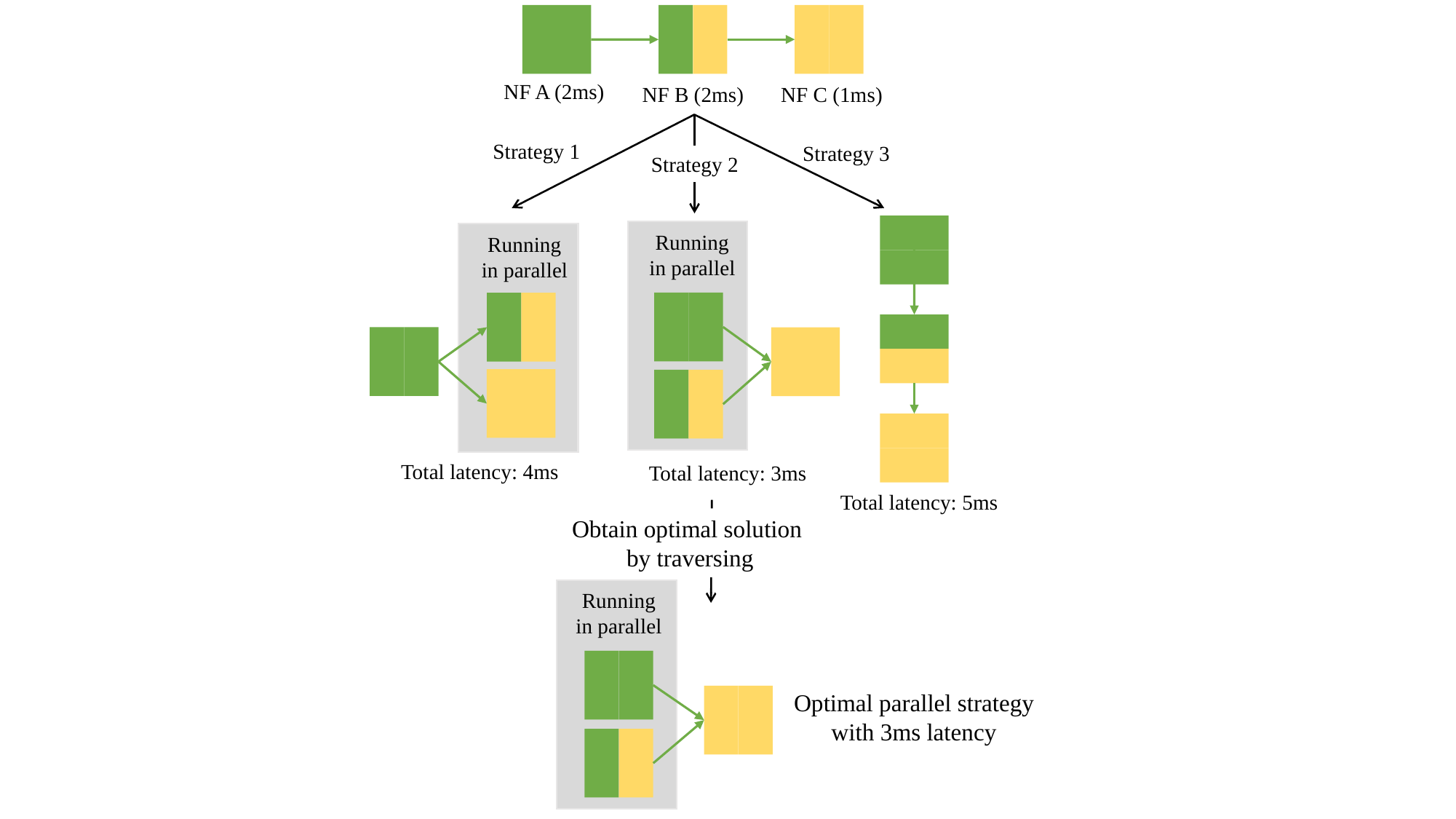

NF A (2ms)
NF B (2ms)
NF C (1ms)
Strategy 1
Strategy 3
Strategy 2

Running in parallel

Total latency: 3ms

Running in parallel

Total latency: 4ms

Total latency: 5ms
Obtain optimal solution
by traversing

Running in parallel

Optimal parallel strategy
with 3ms latency